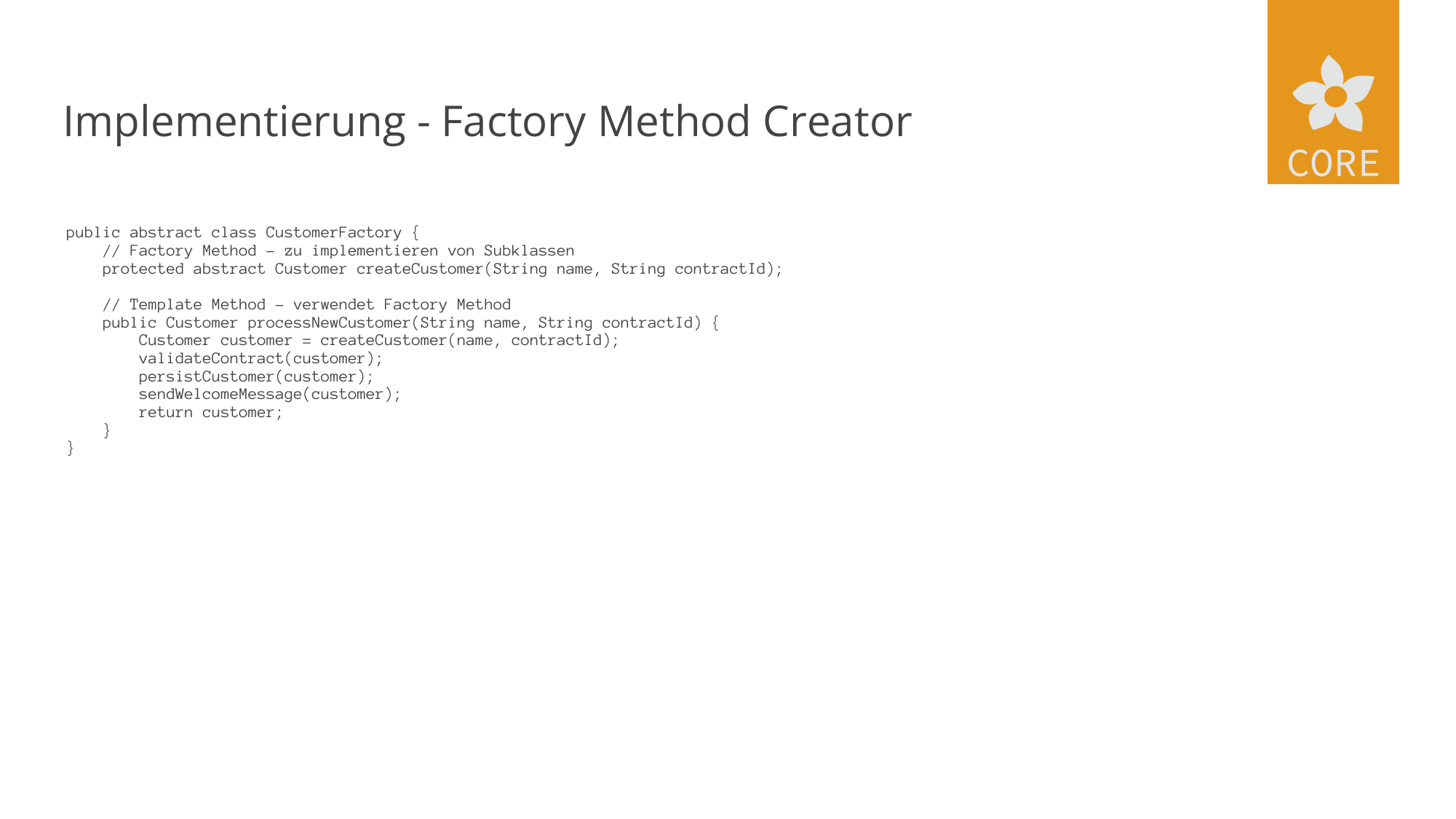

# Implementierung - Factory Method Creator
public abstract class CustomerFactory {
    // Factory Method - zu implementieren von Subklassen
    protected abstract Customer createCustomer(String name, String contractId);
    // Template Method - verwendet Factory Method
    public Customer processNewCustomer(String name, String contractId) {
        Customer customer = createCustomer(name, contractId);
        validateContract(customer);
        persistCustomer(customer);
        sendWelcomeMessage(customer);
        return customer;
    }
}